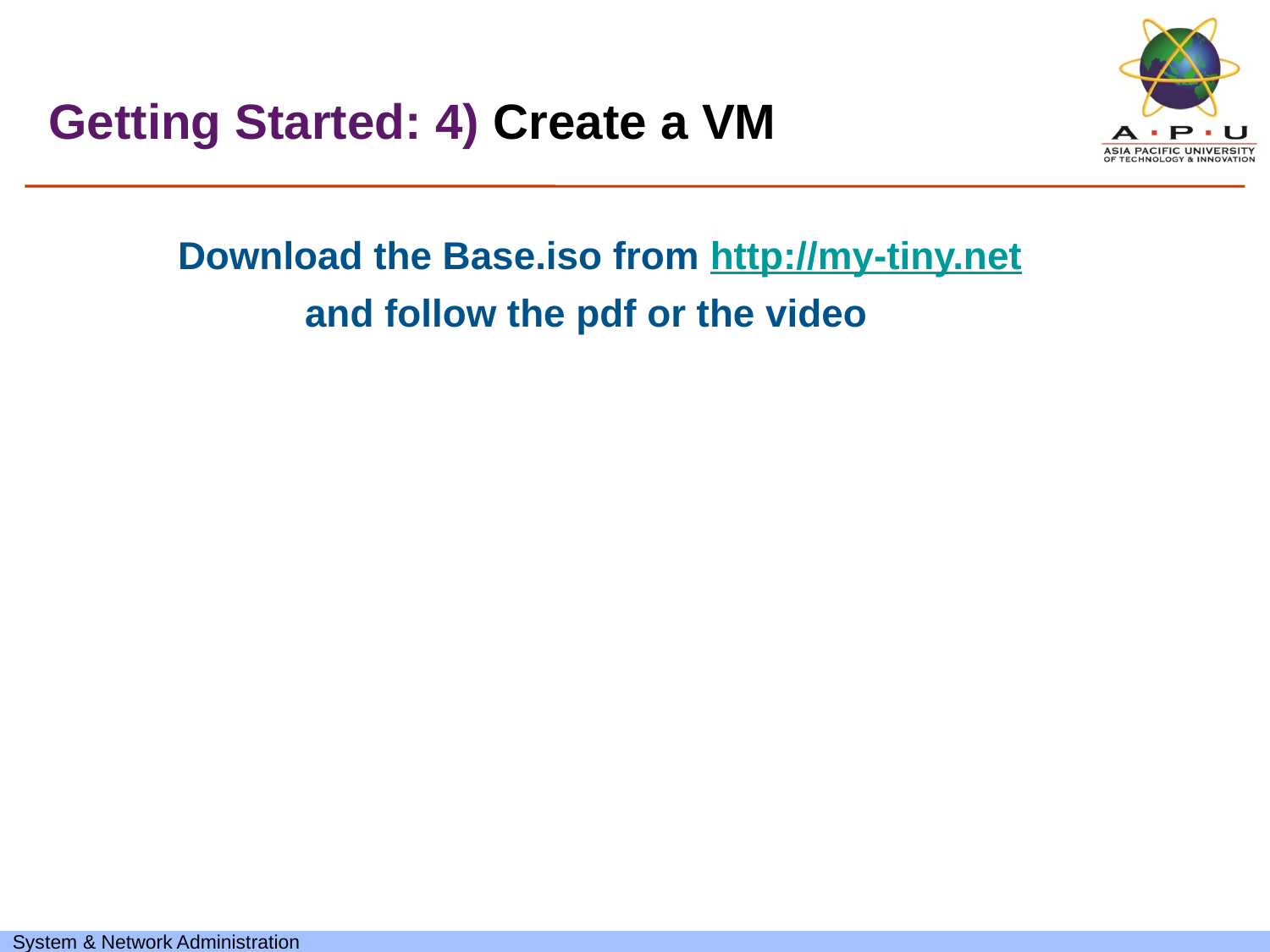

Getting Started: 4) Create a VM
Download the Base.iso from http://my-tiny.net
	and follow the pdf or the video